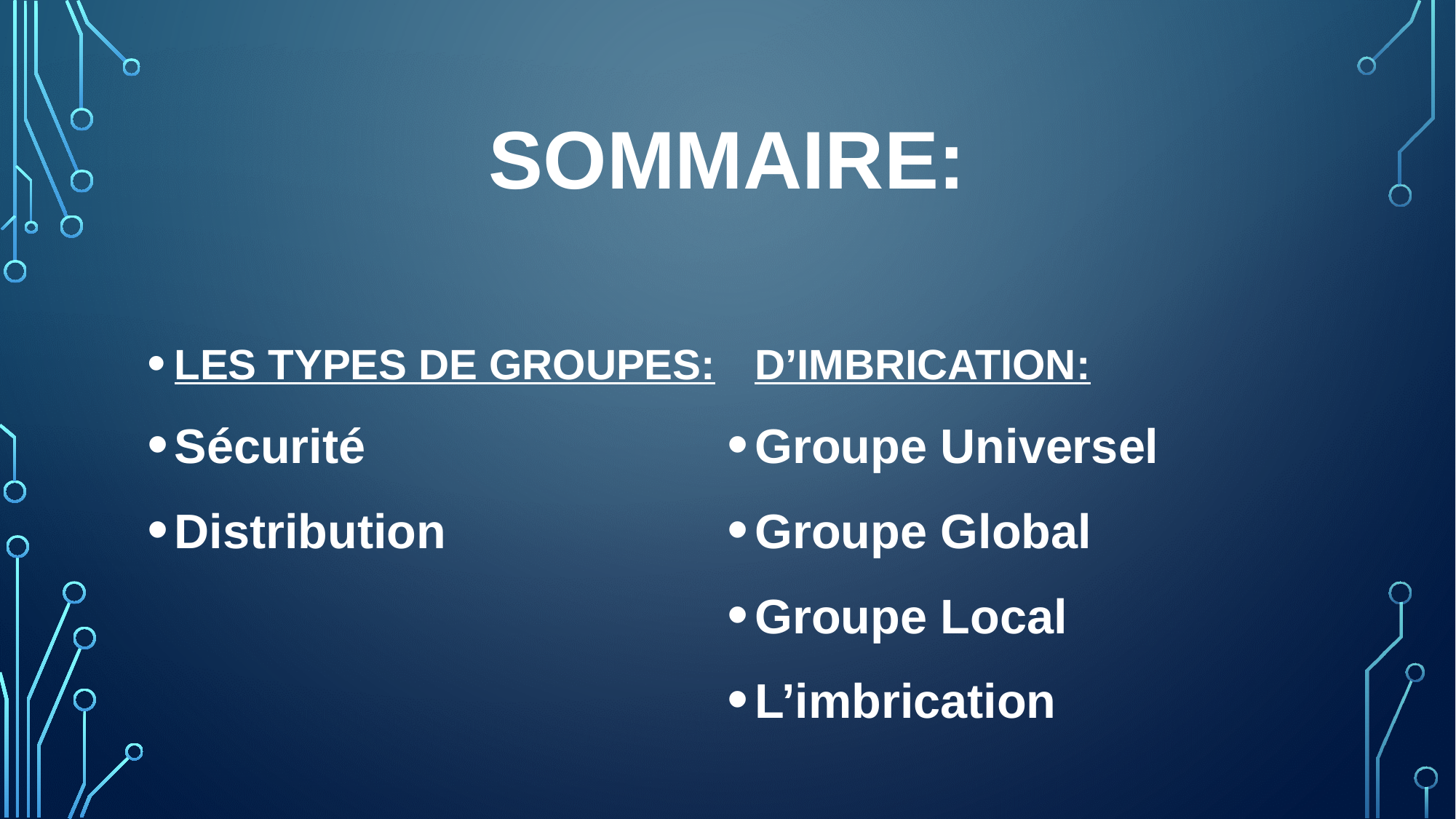

# SOMMAIRE:
LES TYPES DE GROUPES:
Sécurité
Distribution

LE PRINCIPE D’IMBRICATION:
Groupe Universel
Groupe Global
Groupe Local
L’imbrication